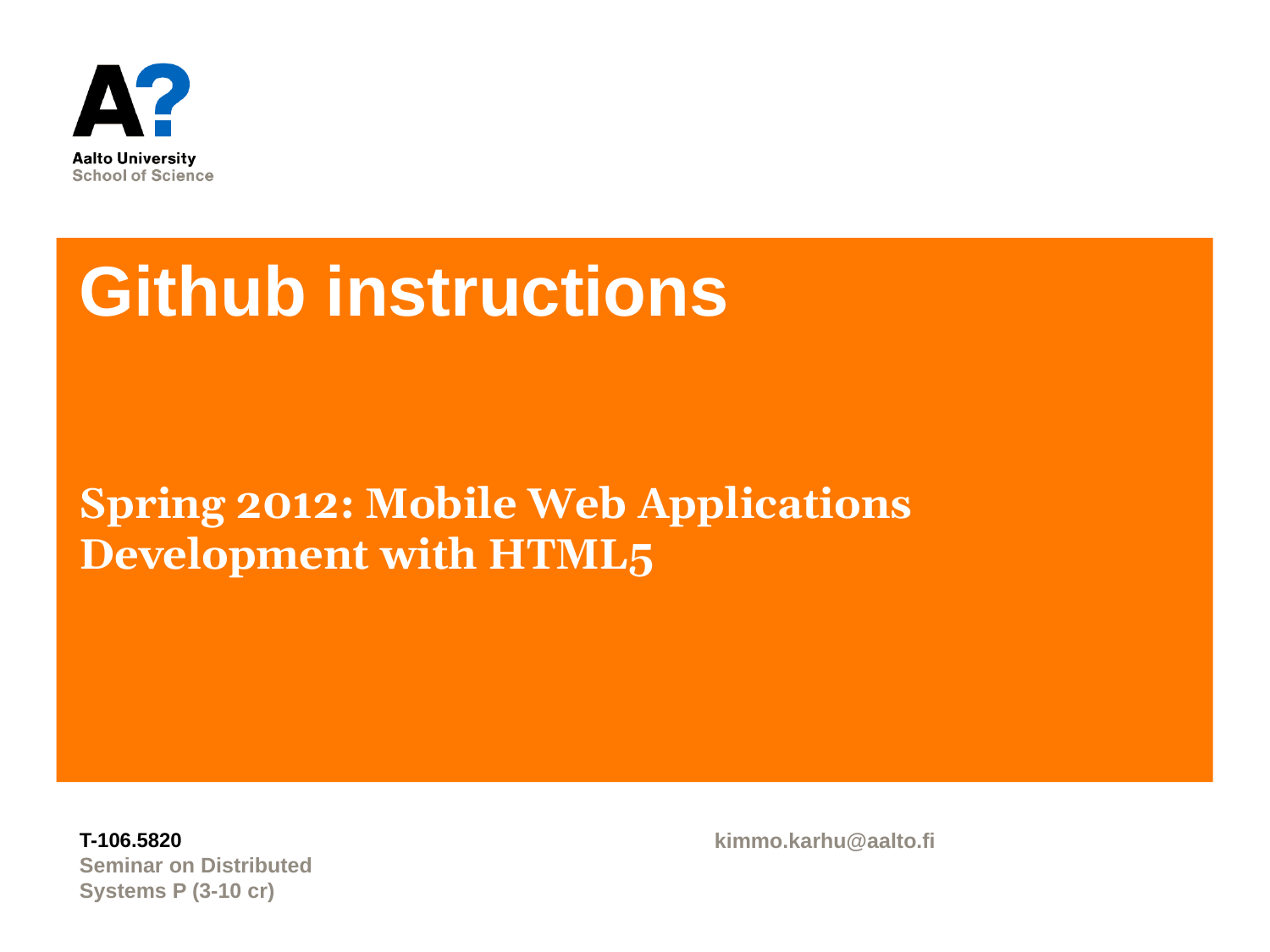

# Github instructions
Spring 2012: Mobile Web Applications Development with HTML5

T-106.5820
kimmo.karhu@aalto.fi

Seminar on Distributed
Systems P (3-10 cr)